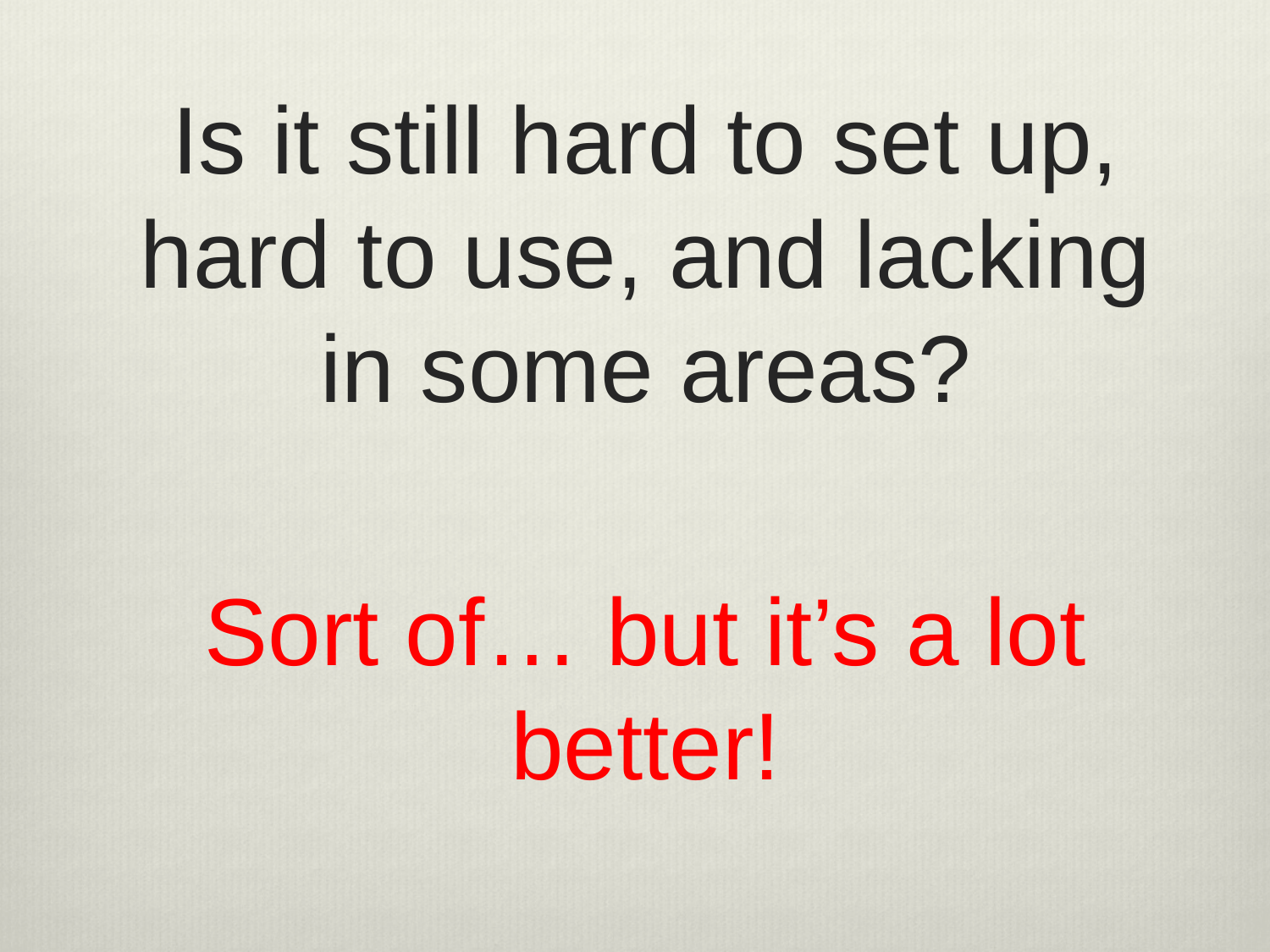

# Is it still hard to set up, hard to use, and lacking in some areas?
Sort of… but it’s a lot better!